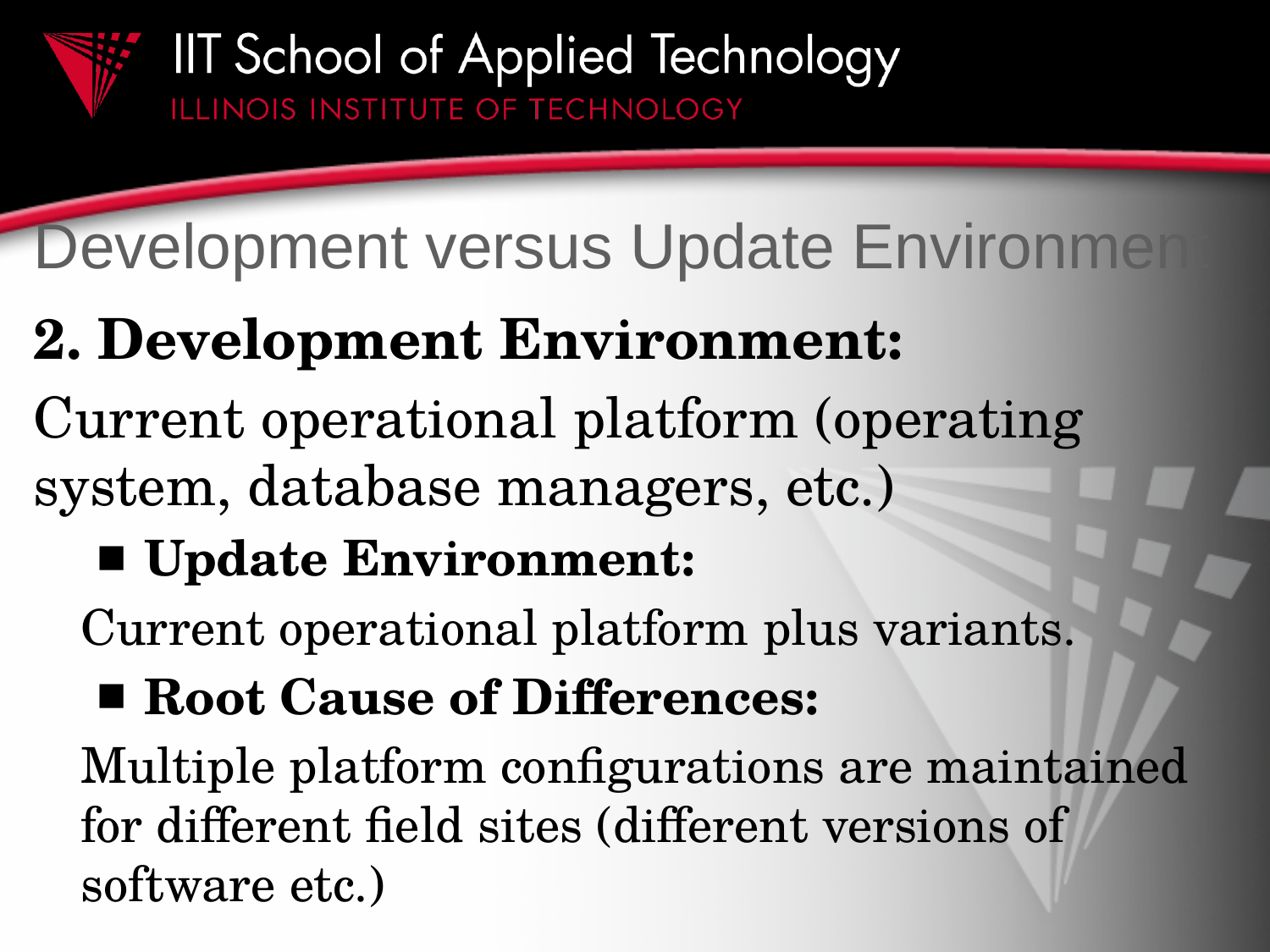

# Development versus Update Environment
2. Development Environment:
Current operational platform (operating system, database managers, etc.)
Update Environment:
Current operational platform plus variants.
Root Cause of Differences:
Multiple platform configurations are maintained for different field sites (different versions of software etc.)